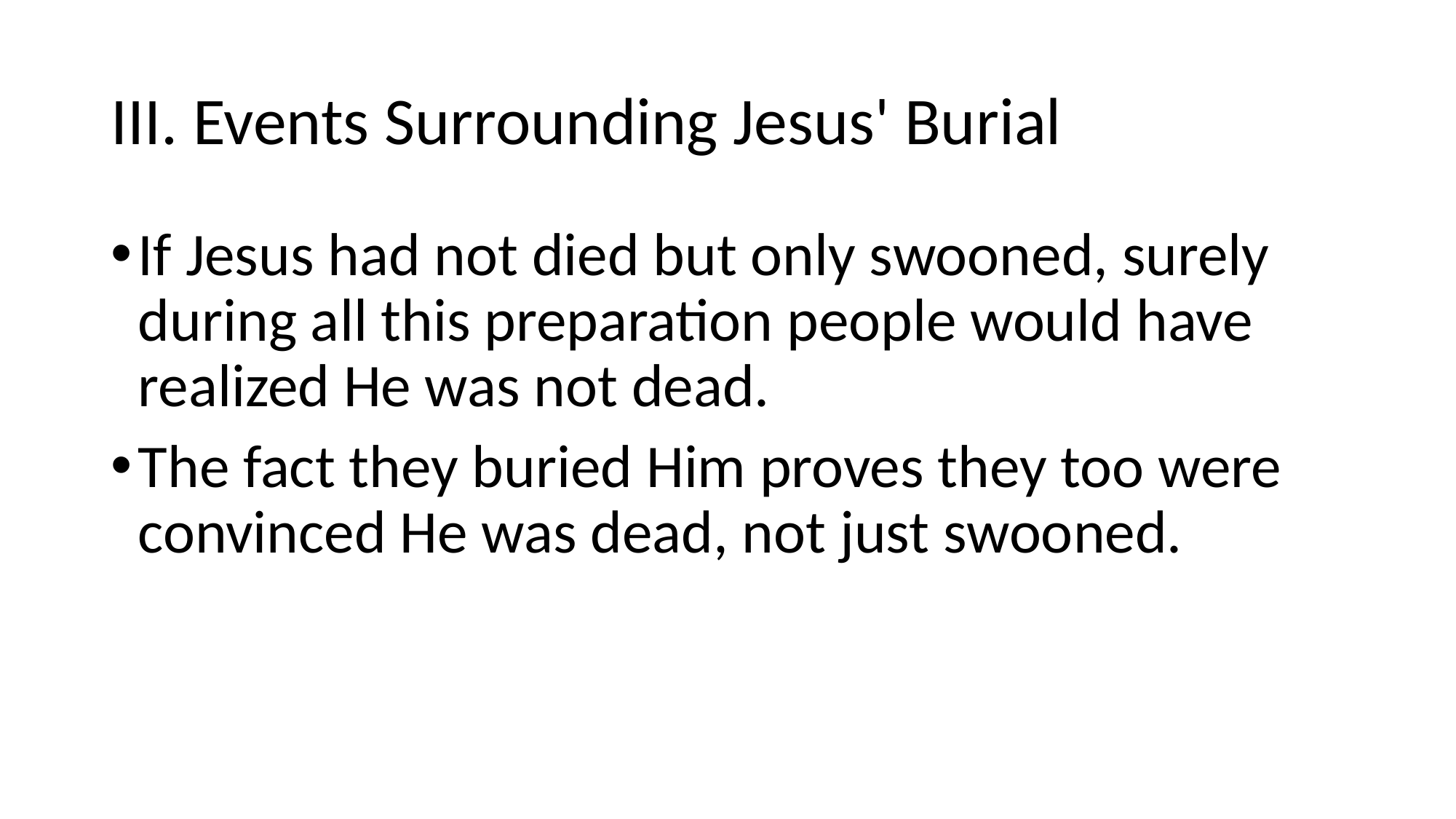

# III. Events Surrounding Jesus' Burial
If Jesus had not died but only swooned, surely during all this preparation people would have realized He was not dead.
The fact they buried Him proves they too were convinced He was dead, not just swooned.